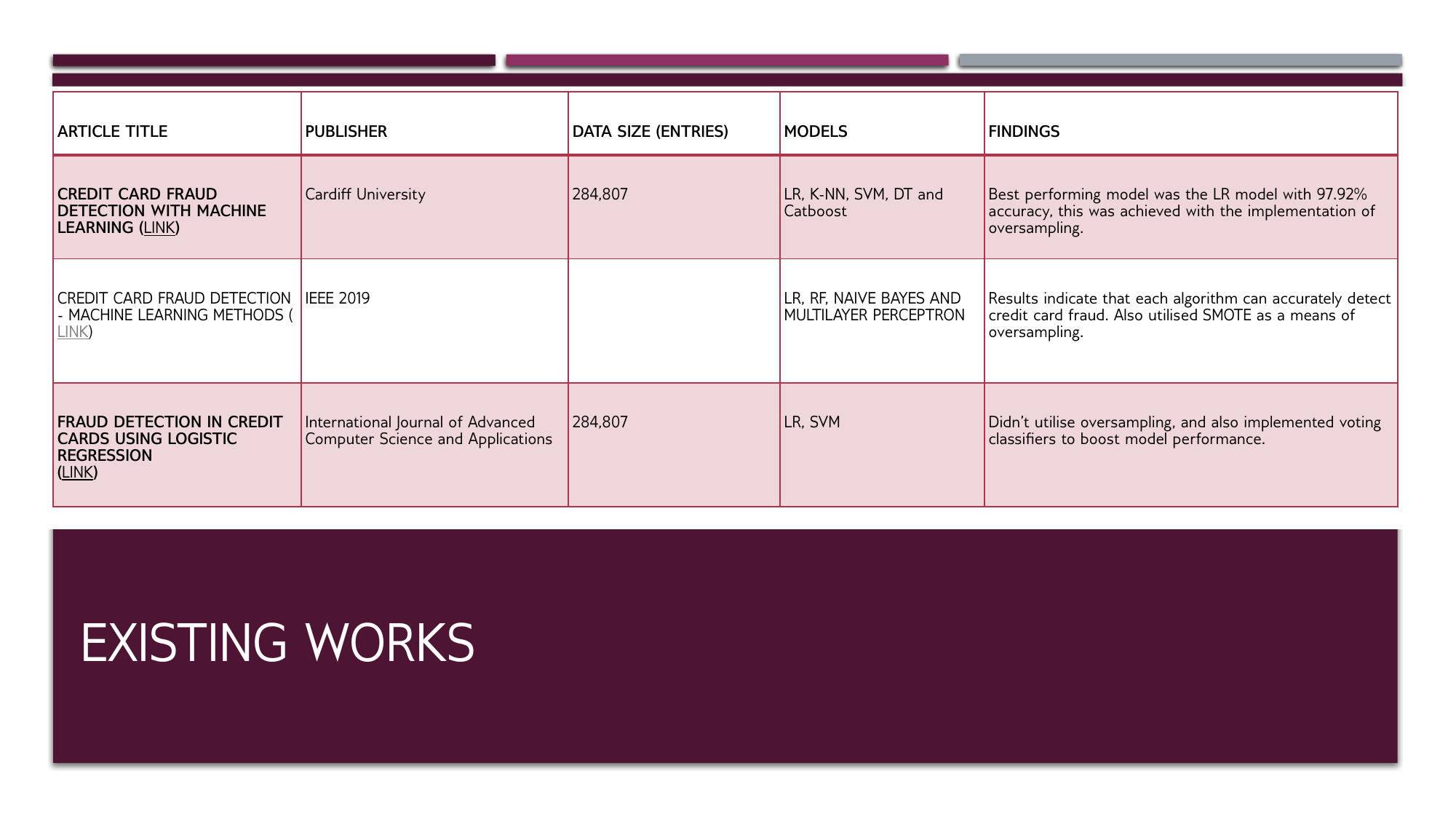

| ARTICLE TITLE | PUBLISHER | DATA SIZE (ENTRIES) | MODELS | FINDINGS |
| --- | --- | --- | --- | --- |
| CREDIT CARD FRAUD DETECTION WITH MACHINE LEARNING (link) | Cardiff University | 284,807 | LR, K-NN, SVM, DT and Catboost | Best performing model was the LR model with 97.92% accuracy, this was achieved with the implementation of oversampling. |
| CREDIT CARD FRAUD DETECTION - MACHINE LEARNING METHODS (LINK) | IEEE 2019 |  | LR, RF, Naive Bayes and Multilayer Perceptron | Results indicate that each algorithm can accurately detect credit card fraud. Also utilised SMOTE as a means of oversampling. |
| FRAUD DETECTION IN CREDIT CARDS USING LOGISTIC REGRESSION  (link) | International Journal of Advanced Computer Science and Applications | 284,807 | LR, SVM | Didn’t utilise oversampling, and also implemented voting classifiers to boost model performance. |

# Existing Works